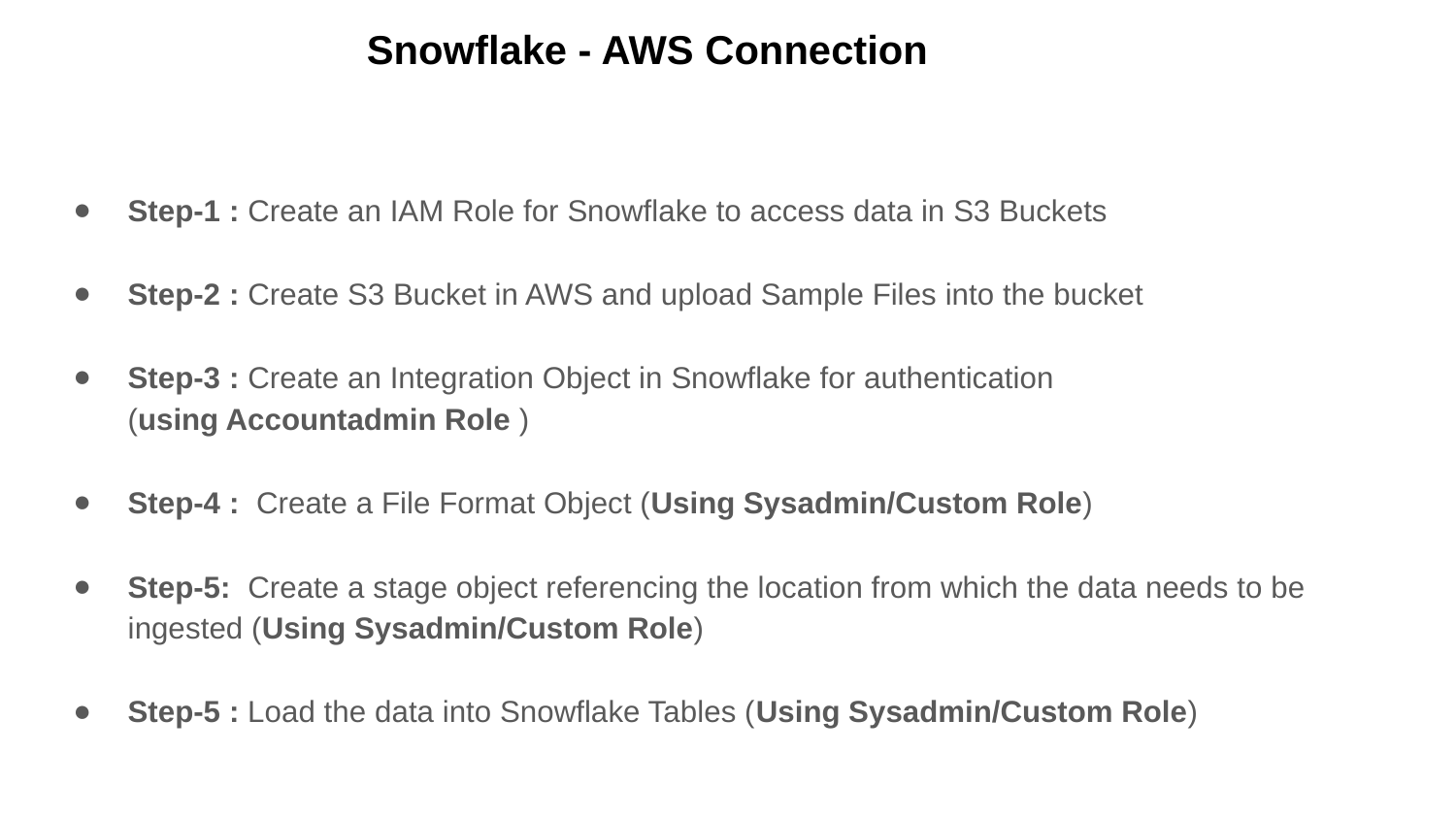

# Snowflake - AWS Connection

Step-1 : Create an IAM Role for Snowflake to access data in S3 Buckets

Step-2 : Create S3 Bucket in AWS and upload Sample Files into the bucket

Step-3 : Create an Integration Object in Snowflake for authentication
(using Accountadmin Role )

Step-4 :  Create a File Format Object (Using Sysadmin/Custom Role)

Step-5:  Create a stage object referencing the location from which the data needs to be ingested (Using Sysadmin/Custom Role)

Step-5 : Load the data into Snowflake Tables (Using Sysadmin/Custom Role)